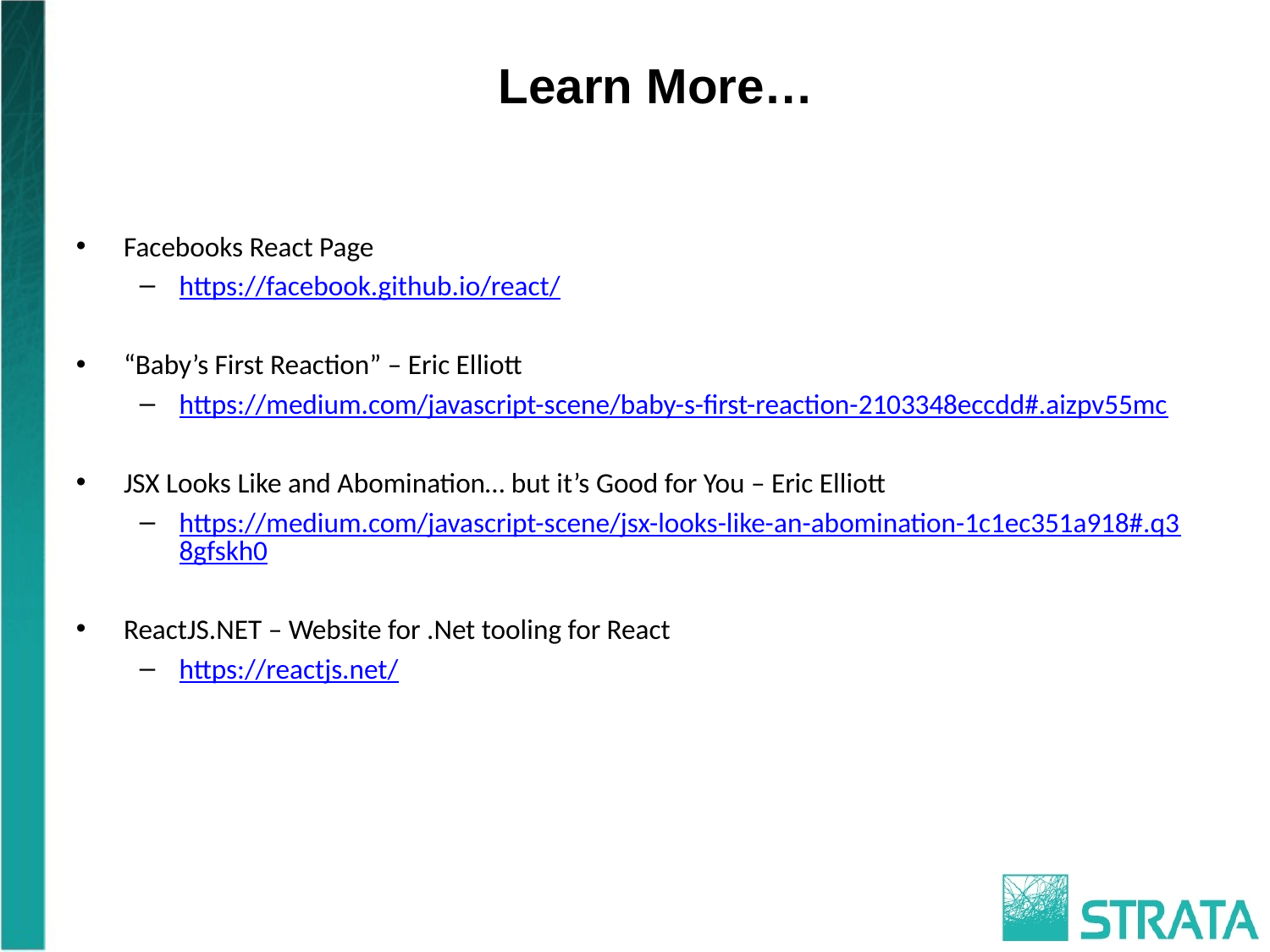

# Learn More…
Facebooks React Page
https://facebook.github.io/react/

“Baby’s First Reaction” – Eric Elliott
https://medium.com/javascript-scene/baby-s-first-reaction-2103348eccdd#.aizpv55mc

JSX Looks Like and Abomination… but it’s Good for You – Eric Elliott
https://medium.com/javascript-scene/jsx-looks-like-an-abomination-1c1ec351a918#.q38gfskh0

ReactJS.NET – Website for .Net tooling for React
https://reactjs.net/